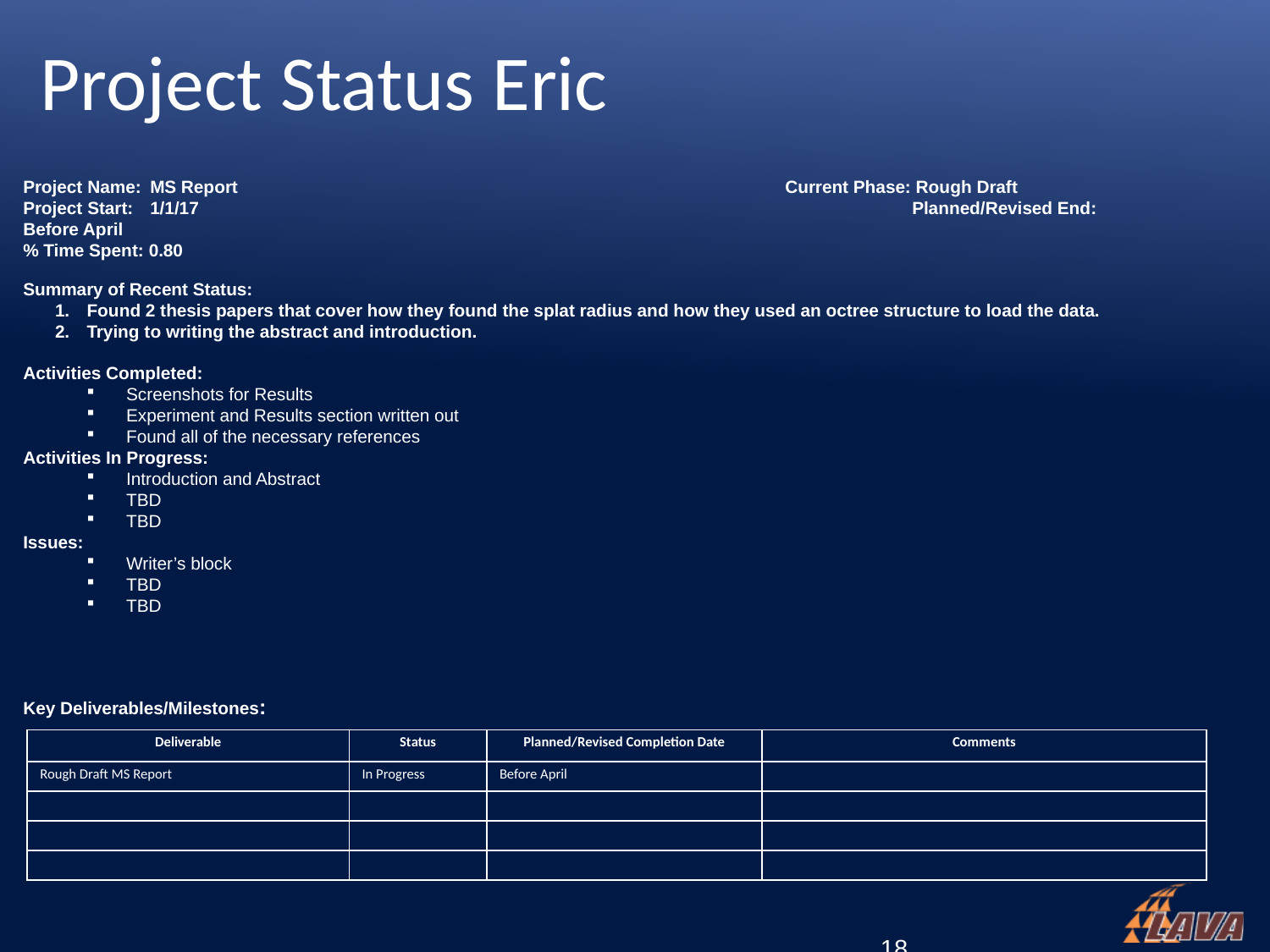

# Project Status Eric
Project Name:	MS Report					Current Phase: Rough Draft
Project Start:	1/1/17						Planned/Revised End: Before April
% Time Spent: 0.80

Summary of Recent Status:
Found 2 thesis papers that cover how they found the splat radius and how they used an octree structure to load the data.
Trying to writing the abstract and introduction.

Activities Completed:
Screenshots for Results
Experiment and Results section written out
Found all of the necessary references
Activities In Progress:
Introduction and Abstract
TBD
TBD
Issues:
Writer’s block
TBD
TBD
Key Deliverables/Milestones:
| Deliverable | Status | Planned/Revised Completion Date | Comments |
| --- | --- | --- | --- |
| Rough Draft MS Report | In Progress | Before April |  |
|  |  |  |  |
|  |  |  |  |
|  |  |  |  |

		               18